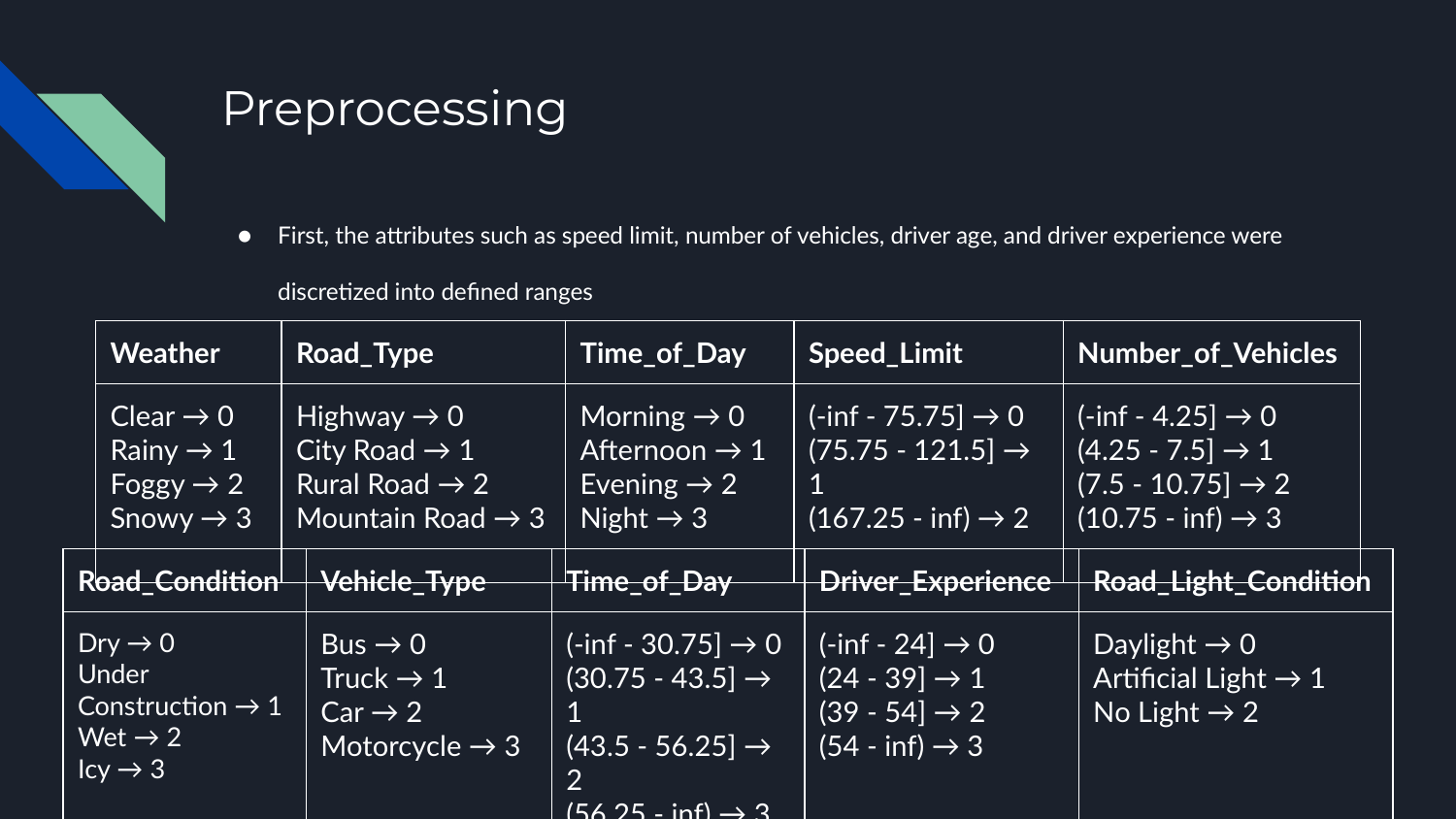

# Preprocessing
First, the attributes such as speed limit, number of vehicles, driver age, and driver experience were discretized into defined ranges
| Weather | Road\_Type | Time\_of\_Day | Speed\_Limit | Number\_of\_Vehicles |
| --- | --- | --- | --- | --- |
| Clear → 0 Rainy → 1 Foggy → 2 Snowy → 3 | Highway → 0 City Road → 1 Rural Road → 2 Mountain Road → 3 | Morning → 0 Afternoon → 1 Evening → 2 Night → 3 | (-inf - 75.75] → 0 (75.75 - 121.5] → 1 (167.25 - inf) → 2 | (-inf - 4.25] → 0 (4.25 - 7.5] → 1 (7.5 - 10.75] → 2 (10.75 - inf) → 3 |
| Road\_Condition | Vehicle\_Type | Time\_of\_Day | Driver\_Experience | Road\_Light\_Condition |
| --- | --- | --- | --- | --- |
| Dry → 0 Under Construction → 1 Wet → 2 Icy → 3 | Bus → 0 Truck → 1 Car → 2 Motorcycle → 3 | (-inf - 30.75] → 0 (30.75 - 43.5] → 1 (43.5 - 56.25] → 2 (56.25 - inf) → 3 | (-inf - 24] → 0 (24 - 39] → 1 (39 - 54] → 2 (54 - inf) → 3 | Daylight → 0 Artificial Light → 1 No Light → 2 |